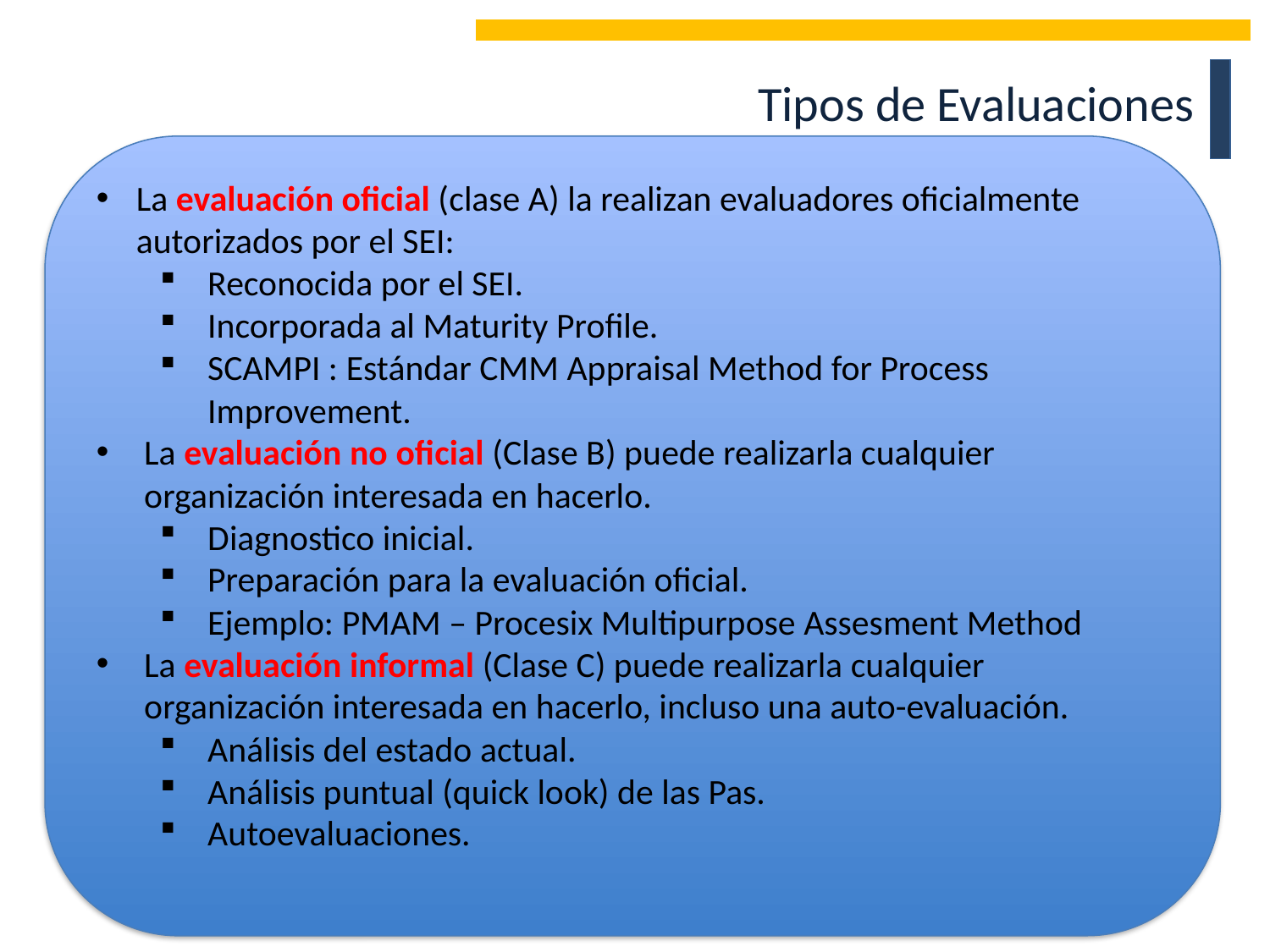

Tipos de Evaluaciones

La evaluación oficial (clase A) la realizan evaluadores oficialmente autorizados por el SEI:
Reconocida por el SEI.
Incorporada al Maturity Profile.
SCAMPI : Estándar CMM Appraisal Method for Process Improvement.
La evaluación no oficial (Clase B) puede realizarla cualquier organización interesada en hacerlo.
Diagnostico inicial.
Preparación para la evaluación oficial.
Ejemplo: PMAM – Procesix Multipurpose Assesment Method
La evaluación informal (Clase C) puede realizarla cualquier organización interesada en hacerlo, incluso una auto-evaluación.
Análisis del estado actual.
Análisis puntual (quick look) de las Pas.
Autoevaluaciones.